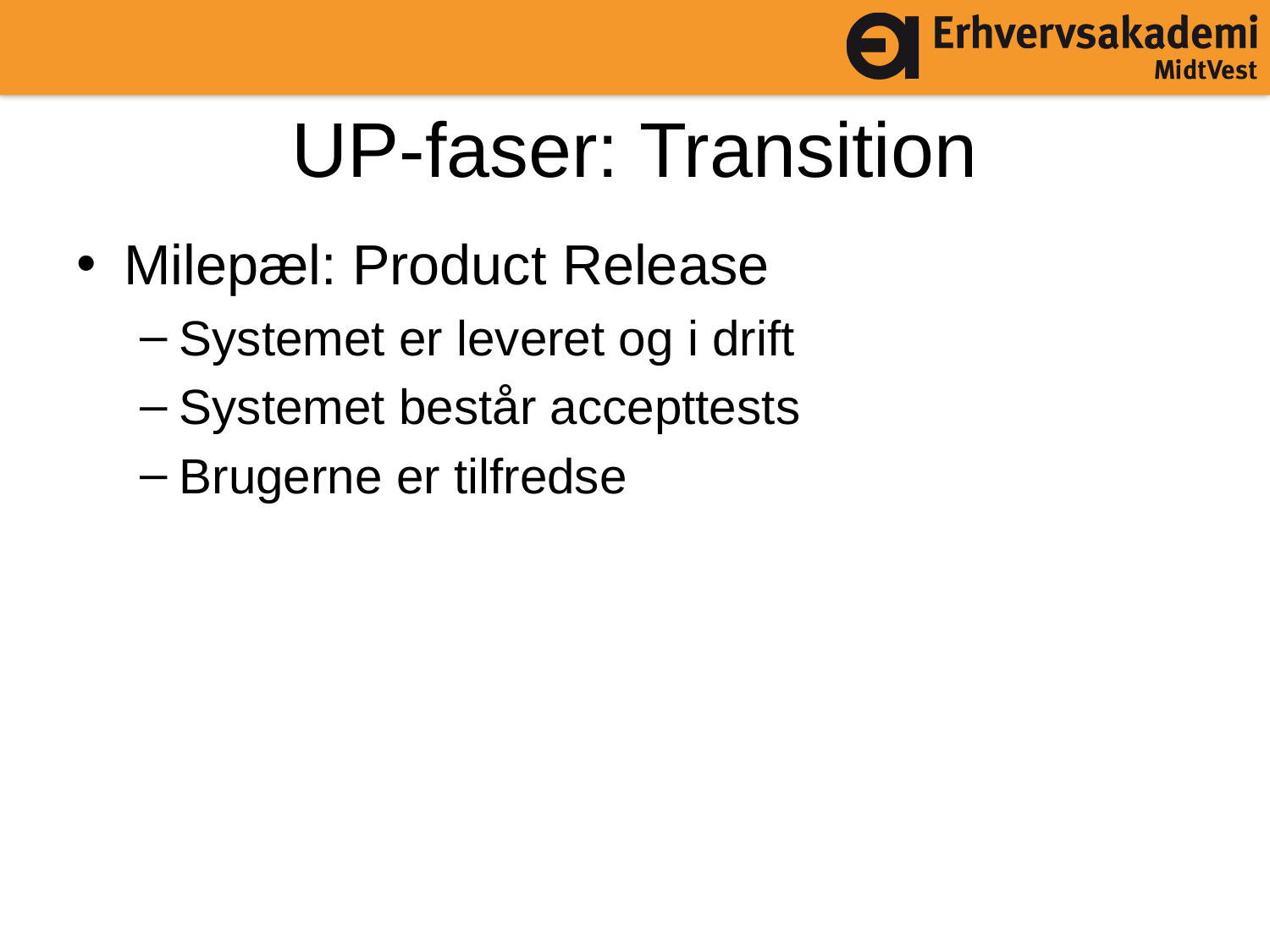

# UP-faser: Transition
Milepæl: Product Release
Systemet er leveret og i drift
Systemet består accepttests
Brugerne er tilfredse